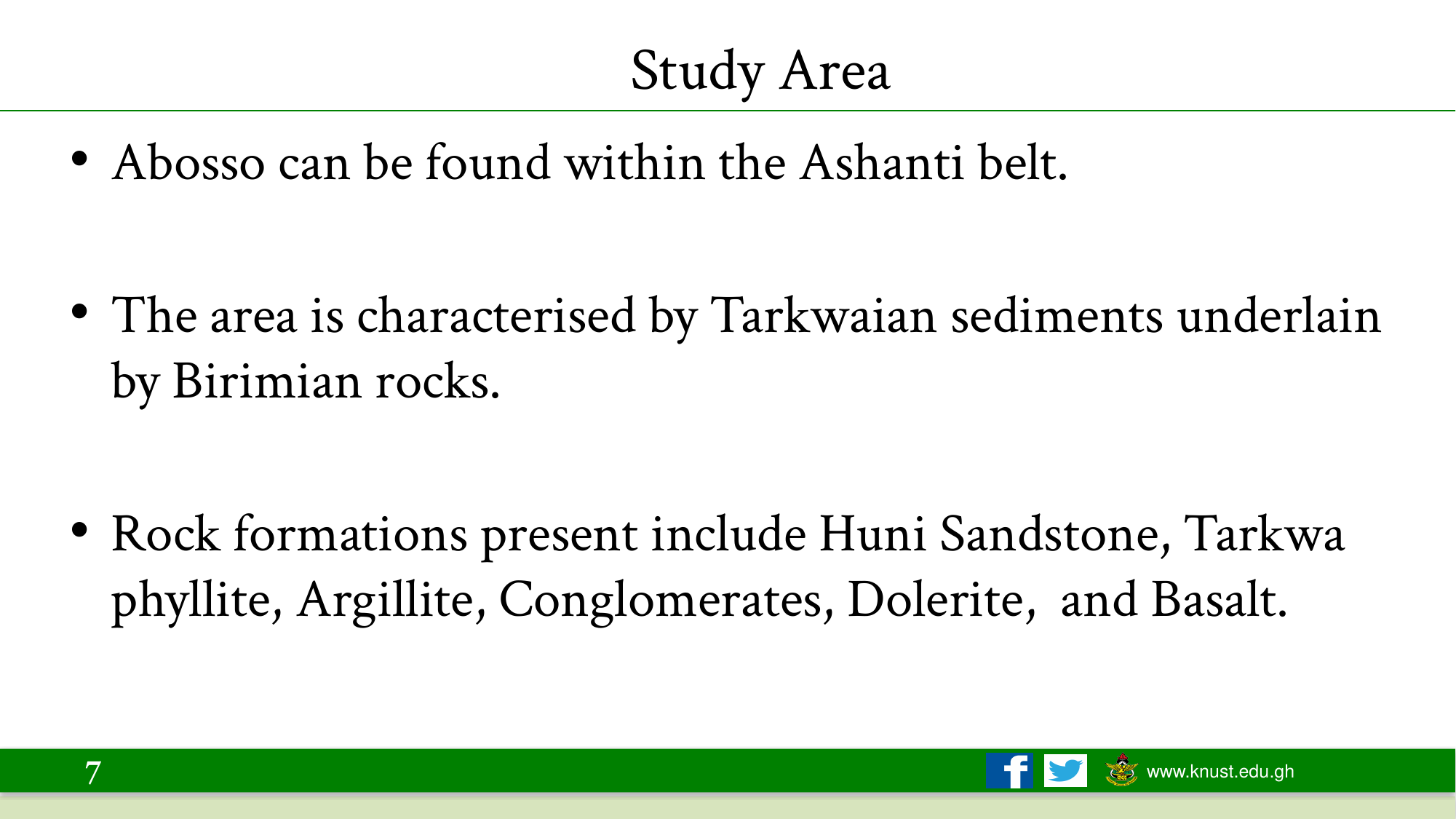

# Study Area
Abosso can be found within the Ashanti belt.

The area is characterised by Tarkwaian sediments underlain by Birimian rocks.

Rock formations present include Huni Sandstone, Tarkwa phyllite, Argillite, Conglomerates, Dolerite,  and Basalt.

7